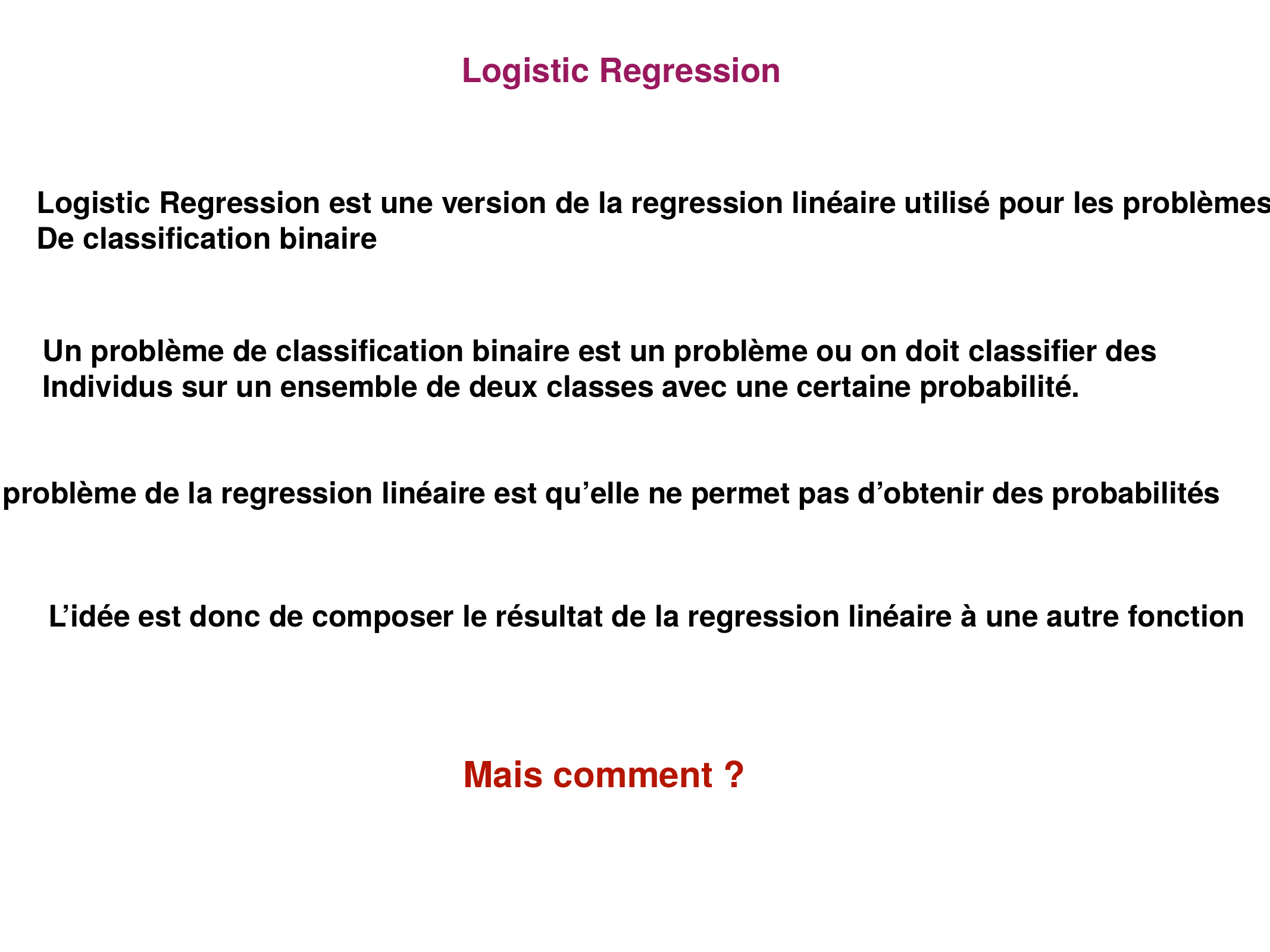

Logistic Regression
Logistic Regression est une version de la regression linéaire utilisé pour les problèmes
De classification binaire
Un problème de classification binaire est un problème ou on doit classifier des
Individus sur un ensemble de deux classes avec une certaine probabilité.
Le problème de la regression linéaire est qu’elle ne permet pas d’obtenir des probabilités
L’idée est donc de composer le résultat de la regression linéaire à une autre fonction
Mais comment ?